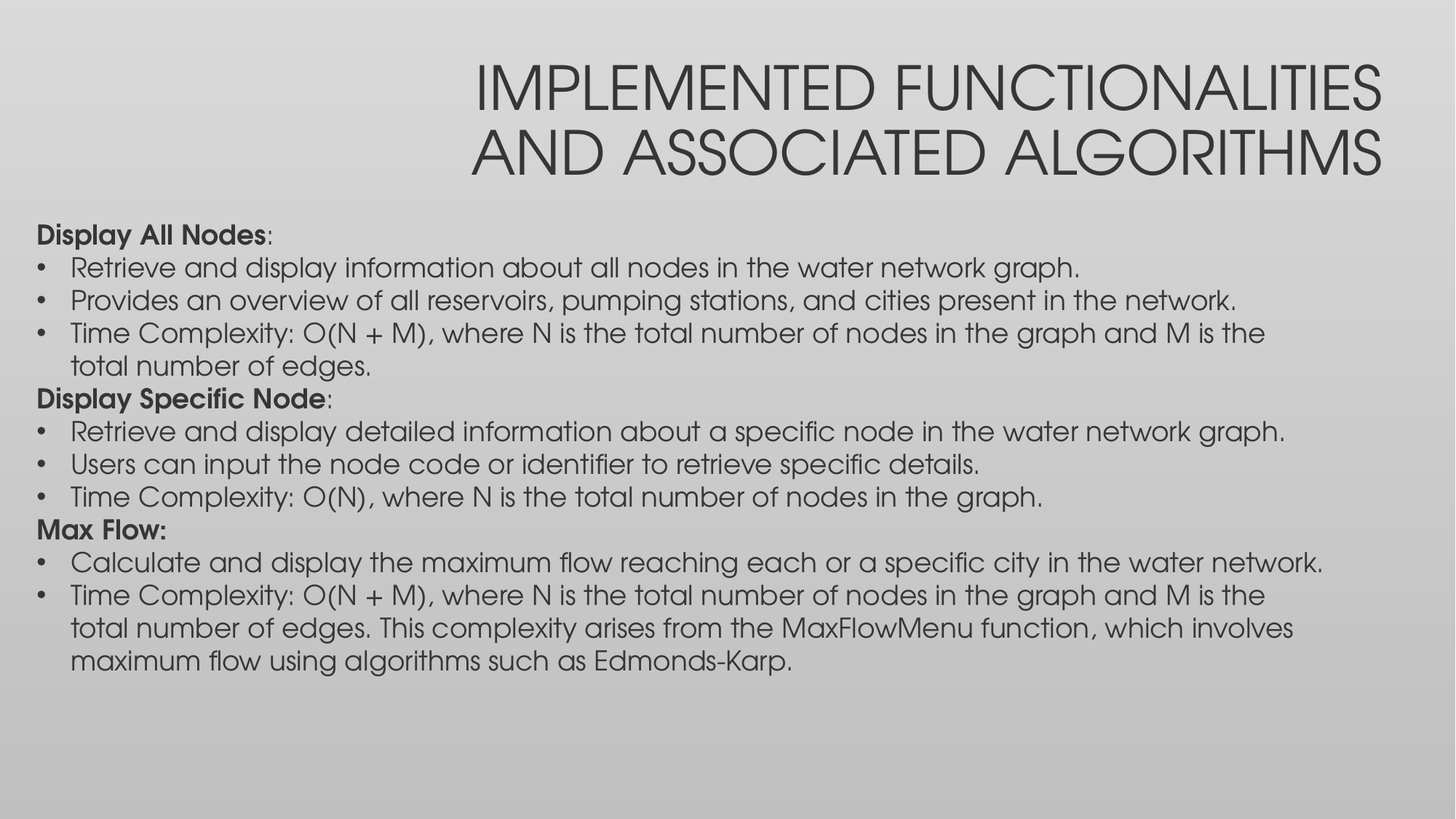

# implemented functionalities and associated algorithms
Display All Nodes:
Retrieve and display information about all nodes in the water network graph.
Provides an overview of all reservoirs, pumping stations, and cities present in the network.
Time Complexity: O(N + M), where N is the total number of nodes in the graph and M is the total number of edges.
Display Specific Node:
Retrieve and display detailed information about a specific node in the water network graph.
Users can input the node code or identifier to retrieve specific details.
Time Complexity: O(N), where N is the total number of nodes in the graph.
Max Flow:
Calculate and display the maximum flow reaching each or a specific city in the water network.
Time Complexity: O(N + M), where N is the total number of nodes in the graph and M is the total number of edges. This complexity arises from the MaxFlowMenu function, which involves maximum flow using algorithms such as Edmonds-Karp.